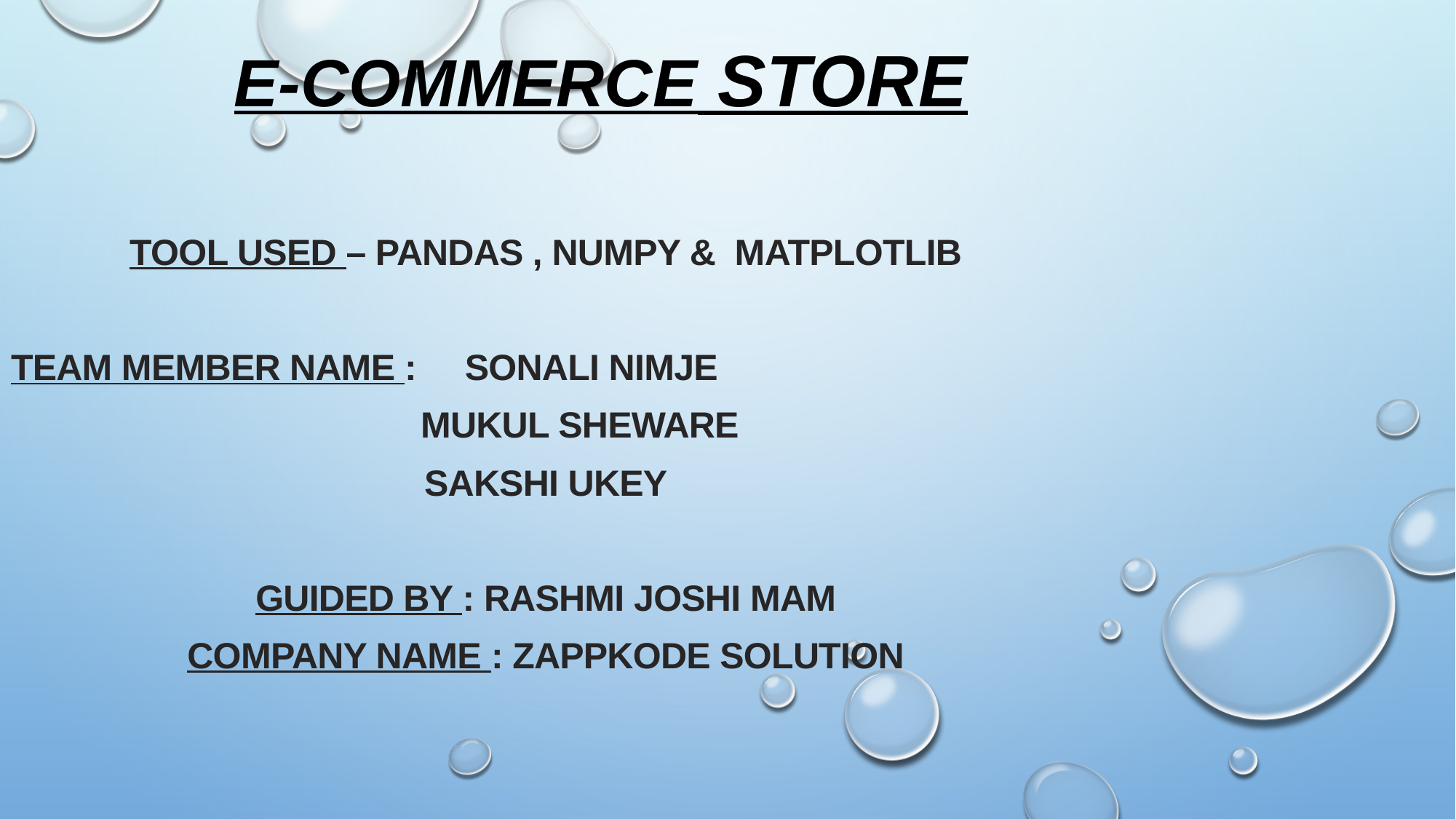

# E-commerce store
Tool used – Pandas , numpy &  matplotlib

Team member name :     Sonali Nimje
       Mukul sheware
Sakshi ukey

Guided by : rashmi joshi mam
Company name : zappkode solution